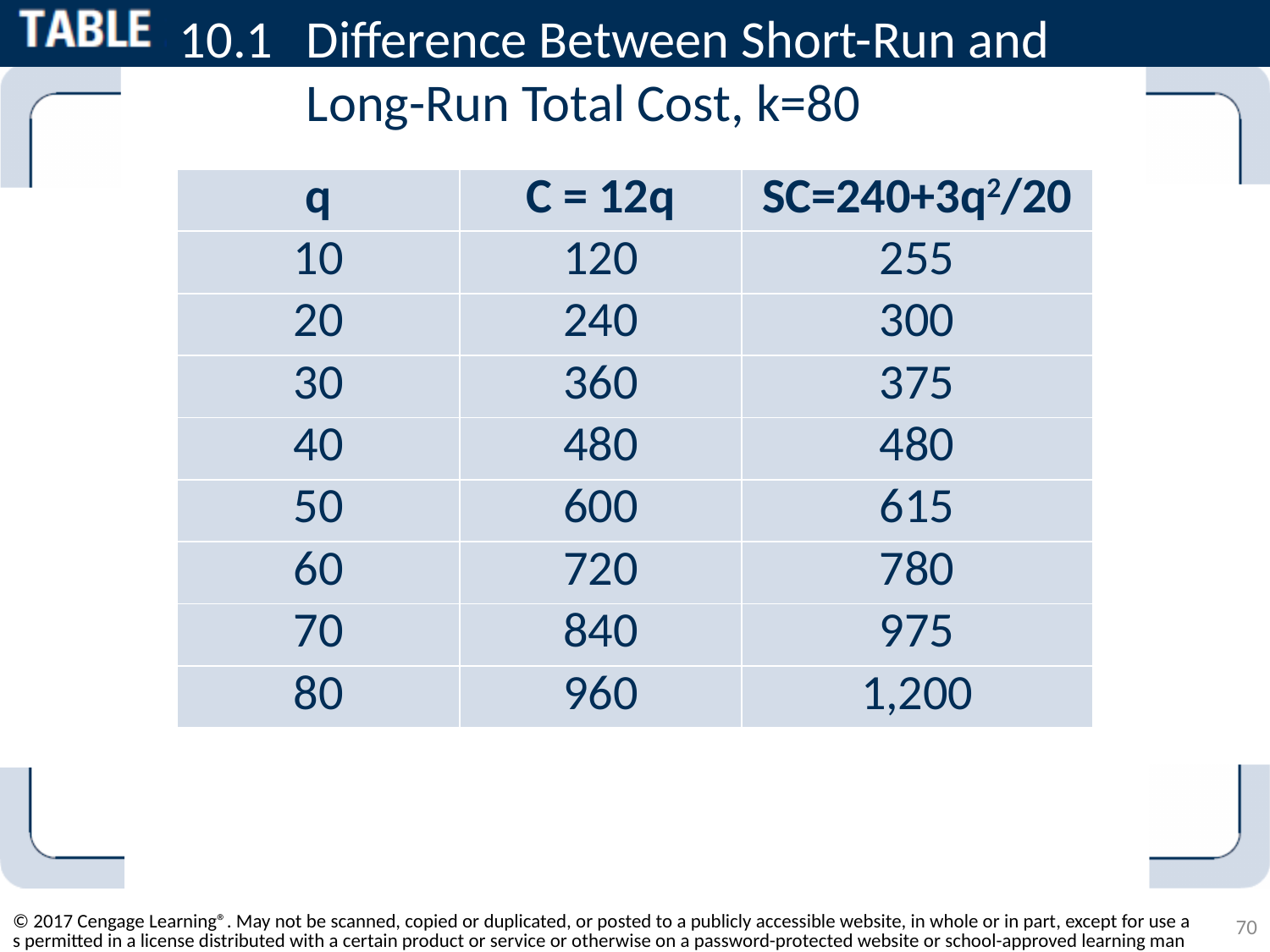

# 10.1	Difference Between Short-Run and Long-Run Total Cost, k=80
| q | C = 12q | SC=240+3q2/20 |
| --- | --- | --- |
| 10 | 120 | 255 |
| 20 | 240 | 300 |
| 30 | 360 | 375 |
| 40 | 480 | 480 |
| 50 | 600 | 615 |
| 60 | 720 | 780 |
| 70 | 840 | 975 |
| 80 | 960 | 1,200 |
© 2017 Cengage Learning®. May not be scanned, copied or duplicated, or posted to a publicly accessible website, in whole or in part, except for use as permitted in a license distributed with a certain product or service or otherwise on a password-protected website or school-approved learning management system for classroom use.
70